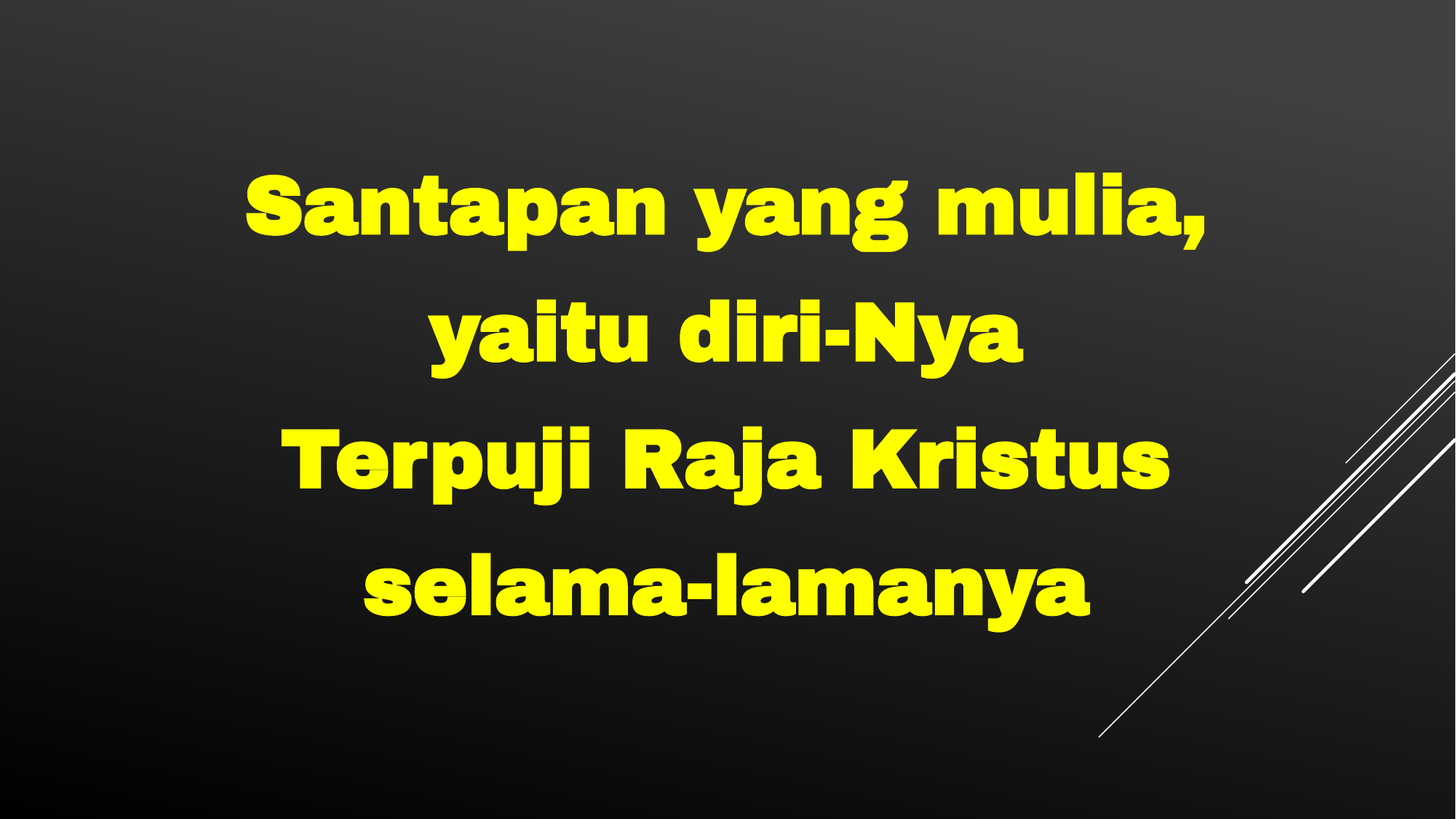

Santapan yang mulia,
yaitu diri-Nya
Terpuji Raja Kristus
selama-lamanya